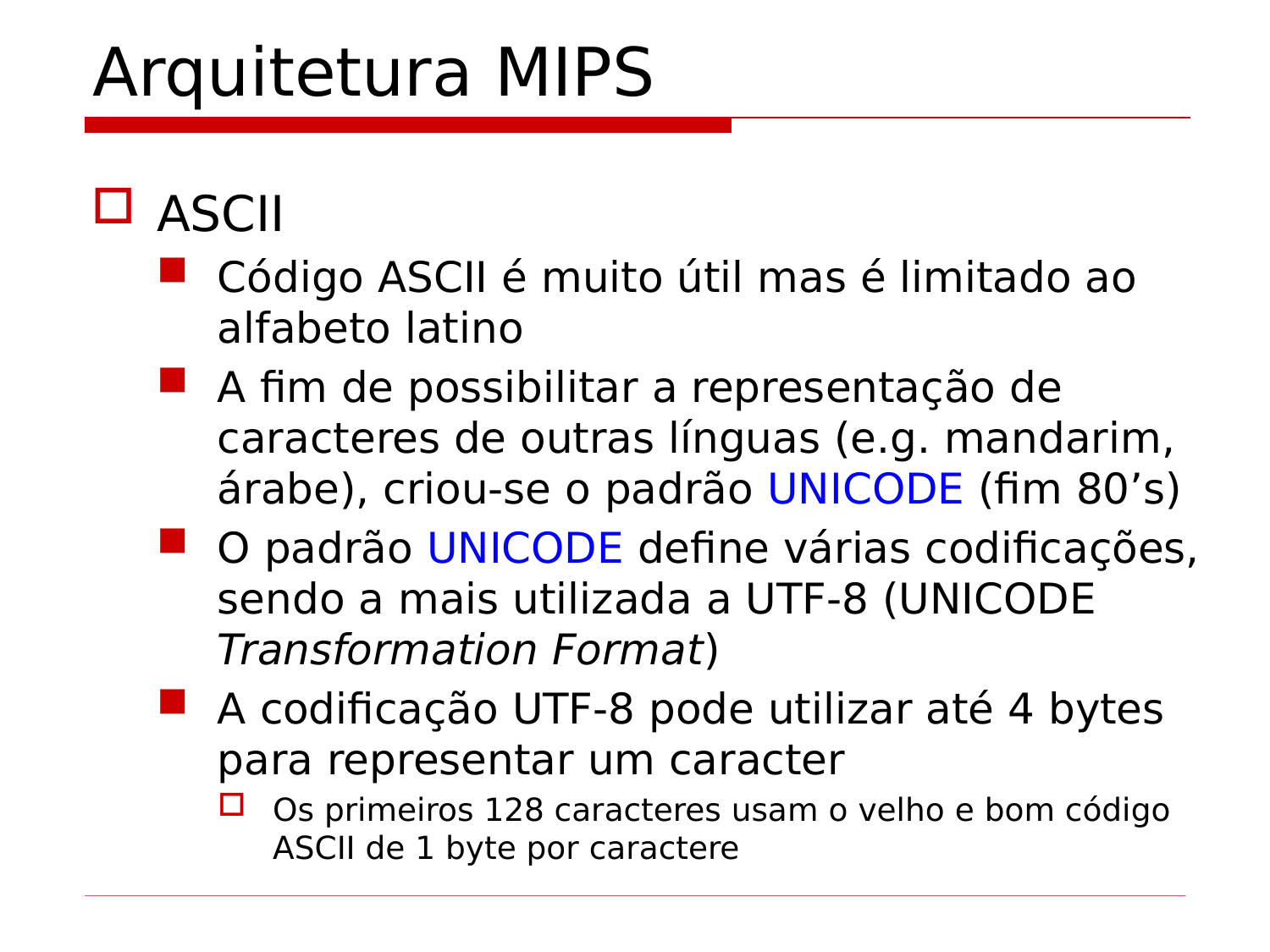

# Arquitetura MIPS
ASCII
Código ASCII é muito útil mas é limitado ao alfabeto latino
A fim de possibilitar a representação de caracteres de outras línguas (e.g. mandarim, árabe), criou-se o padrão UNICODE (fim 80’s)
O padrão UNICODE define várias codificações, sendo a mais utilizada a UTF-8 (UNICODE Transformation Format)
A codificação UTF-8 pode utilizar até 4 bytes para representar um caracter
Os primeiros 128 caracteres usam o velho e bom código ASCII de 1 byte por caractere